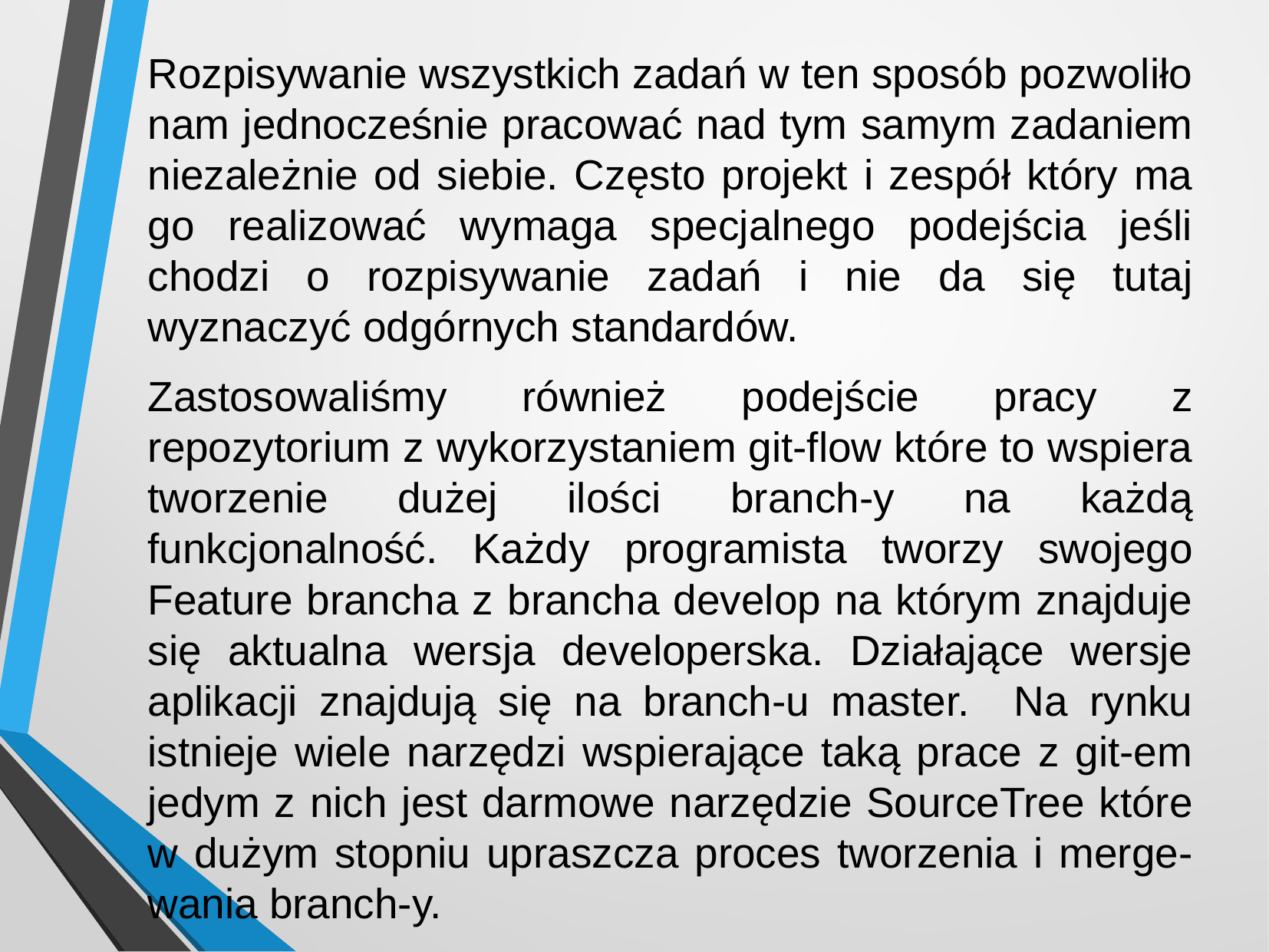

Rozpisywanie wszystkich zadań w ten sposób pozwoliło nam jednocześnie pracować nad tym samym zadaniem niezależnie od siebie. Często projekt i zespół który ma go realizować wymaga specjalnego podejścia jeśli chodzi o rozpisywanie zadań i nie da się tutaj wyznaczyć odgórnych standardów.
Zastosowaliśmy również podejście pracy z repozytorium z wykorzystaniem git-flow które to wspiera tworzenie dużej ilości branch-y na każdą funkcjonalność. Każdy programista tworzy swojego Feature brancha z brancha develop na którym znajduje się aktualna wersja developerska. Działające wersje aplikacji znajdują się na branch-u master.  Na rynku istnieje wiele narzędzi wspierające taką prace z git-em jedym z nich jest darmowe narzędzie SourceTree które w dużym stopniu upraszcza proces tworzenia i merge-wania branch-y.